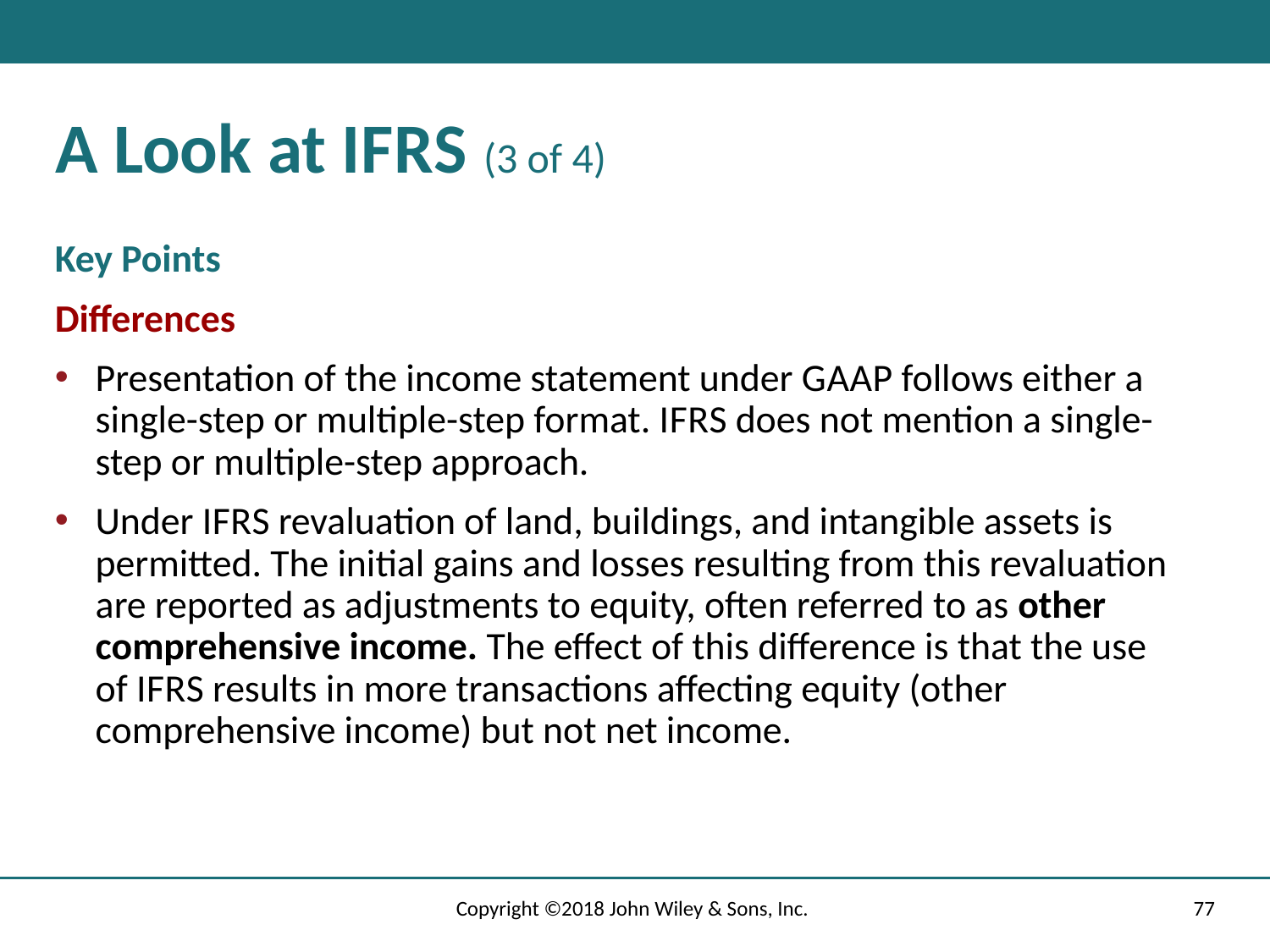

# A Look at I F R S (3 of 4)
Key Points
Differences
Presentation of the income statement under G A A P follows either a single-step or multiple-step format. I F R S does not mention a single-step or multiple-step approach.
Under I F R S revaluation of land, buildings, and intangible assets is permitted. The initial gains and losses resulting from this revaluation are reported as adjustments to equity, often referred to as other comprehensive income. The effect of this difference is that the use of I F R S results in more transactions affecting equity (other comprehensive income) but not net income.
Copyright ©2018 John Wiley & Sons, Inc.
77